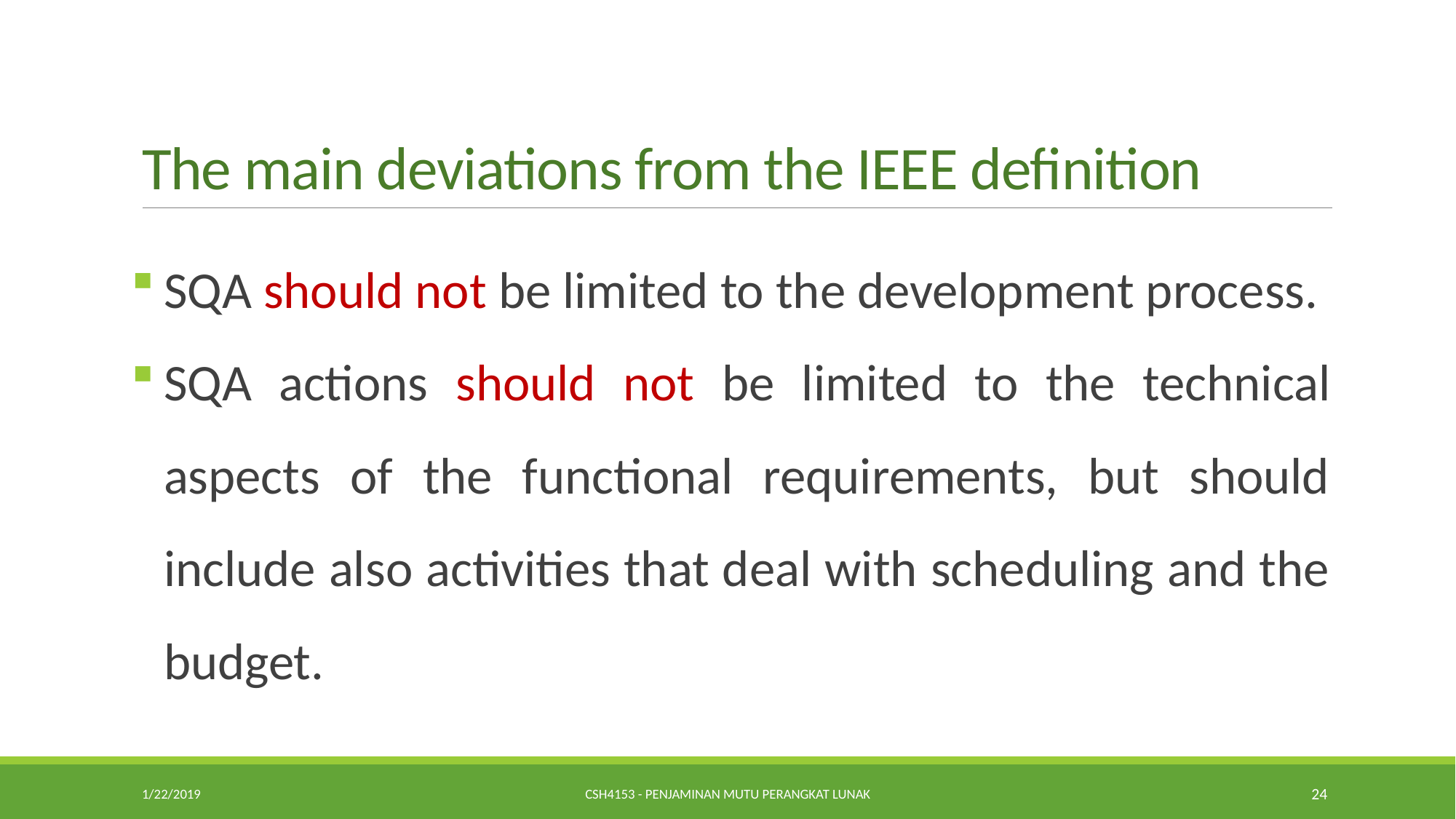

# The main deviations from the IEEE definition
SQA should not be limited to the development process.
SQA actions should not be limited to the technical aspects of the functional requirements, but should include also activities that deal with scheduling and the budget.

1/22/2019
CSH4153 - Penjaminan Mutu Perangkat Lunak
24